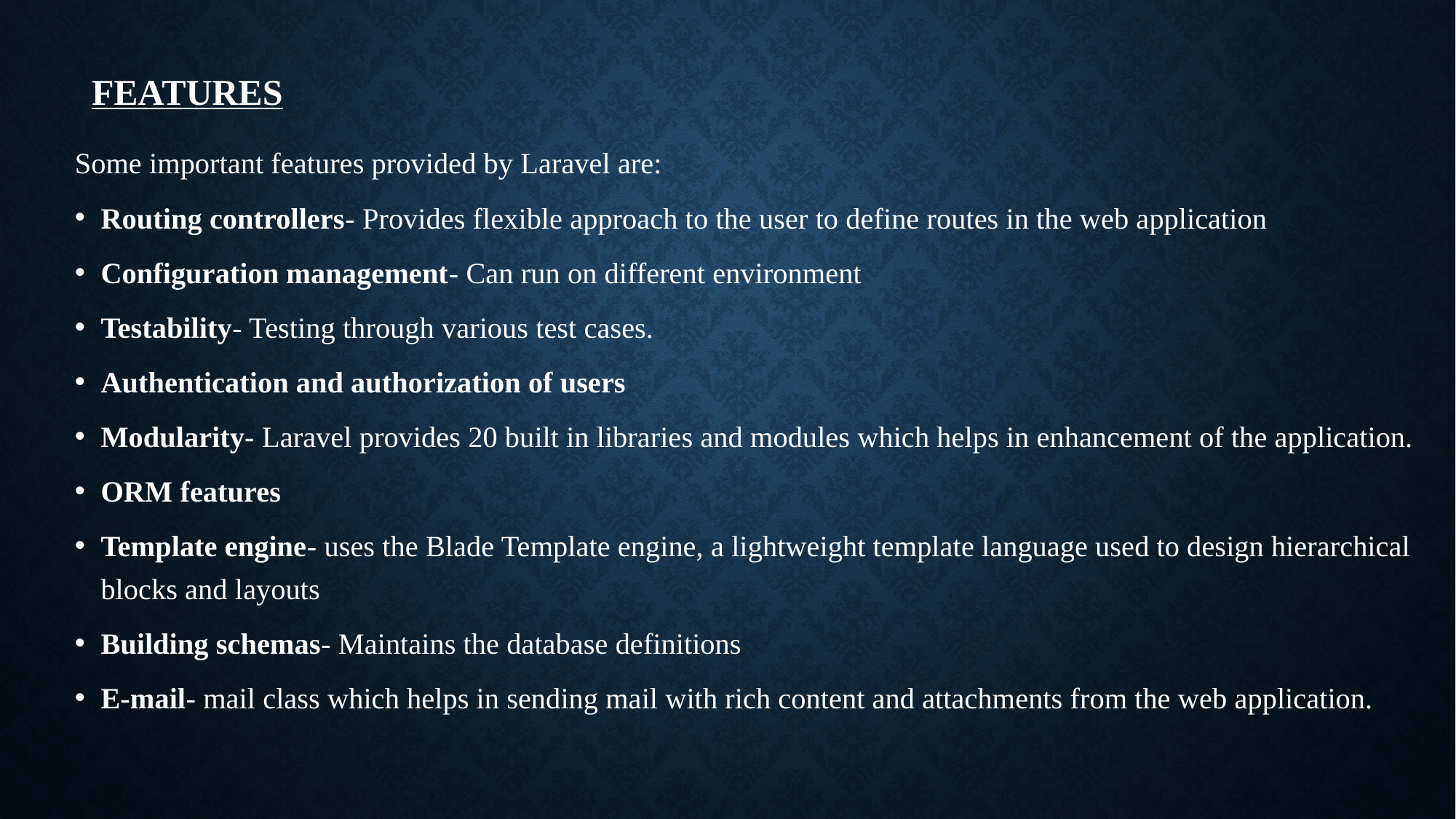

# FEATURES
Some important features provided by Laravel are:
Routing controllers- Provides flexible approach to the user to define routes in the web application
Configuration management- Can run on different environment
Testability- Testing through various test cases.
Authentication and authorization of users
Modularity- Laravel provides 20 built in libraries and modules which helps in enhancement of the application.
ORM features
Template engine- uses the Blade Template engine, a lightweight template language used to design hierarchical blocks and layouts
Building schemas- Maintains the database definitions
E-mail- mail class which helps in sending mail with rich content and attachments from the web application.